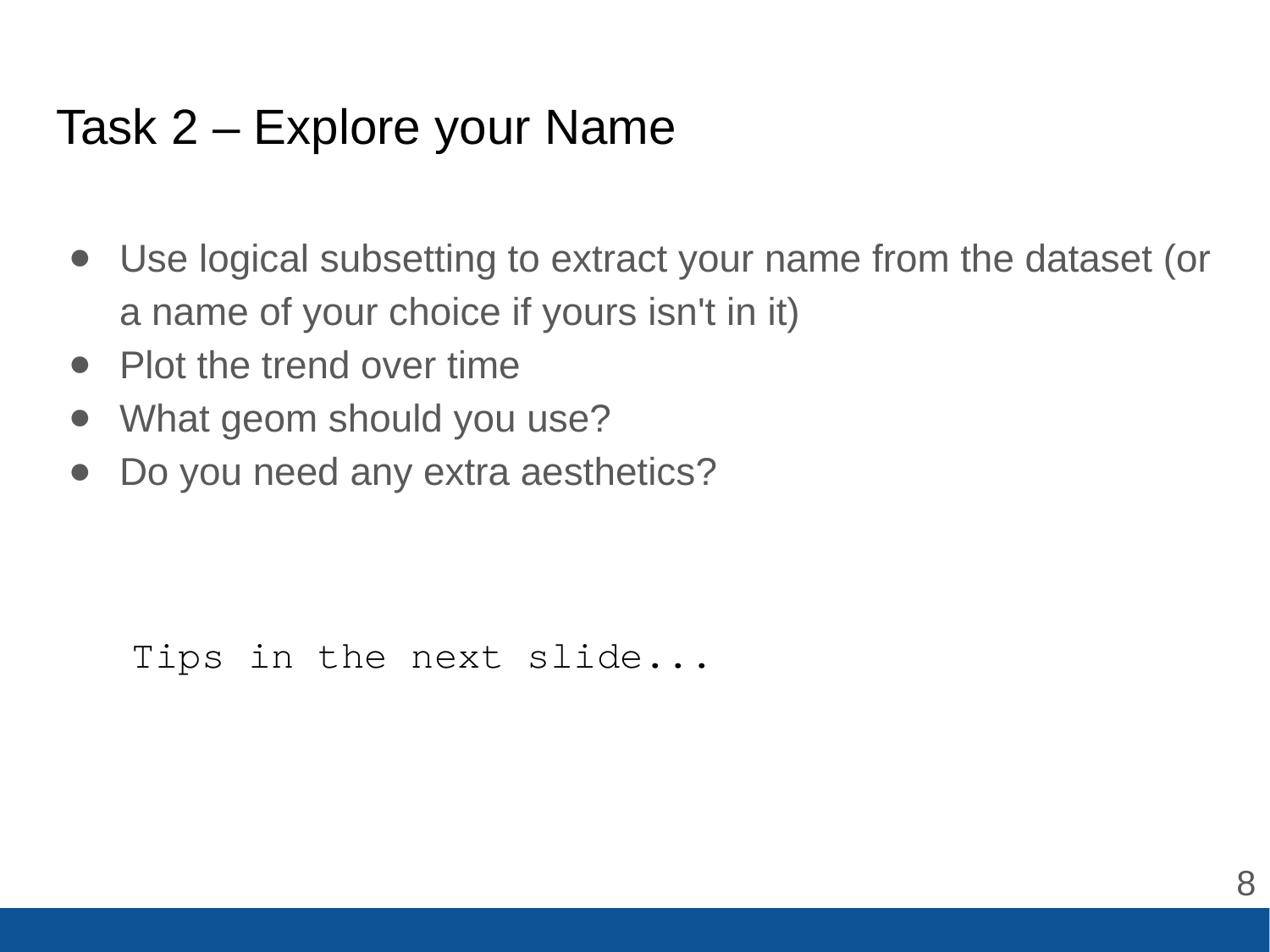

# Task 2 – Explore your Name
Use logical subsetting to extract your name from the dataset (or a name of your choice if yours isn't in it)
Plot the trend over time
What geom should you use?
Do you need any extra aesthetics?

Tips in the next slide...
8